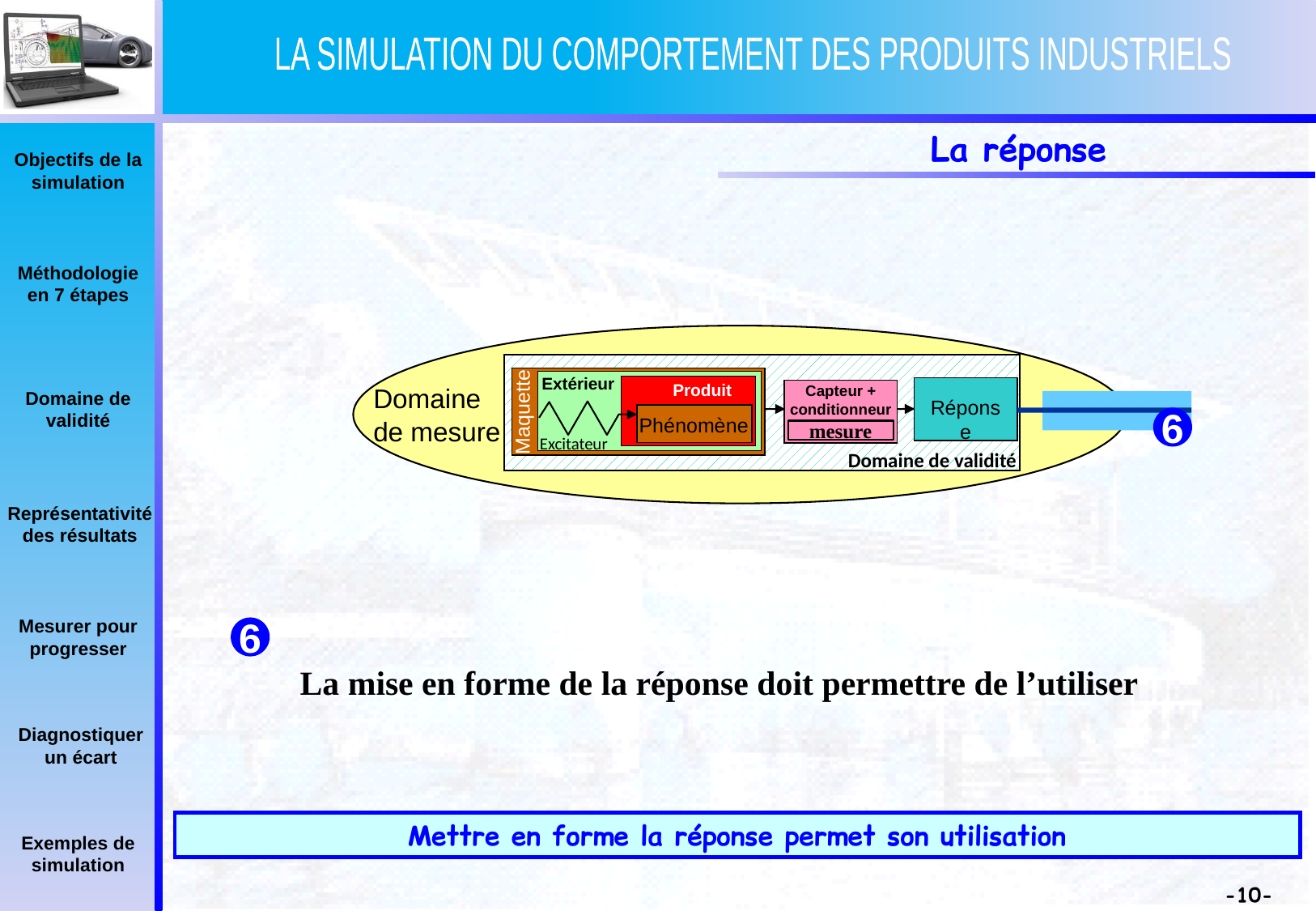

La réponse

Domaine de mesure

Domaine de validité
Extérieur

Produit

Capteur + conditionneur

Réponse

Maquette

Phénomène
6

mesure
Excitateur
6
La mise en forme de la réponse doit permettre de l’utiliser
Mettre en forme la réponse permet son utilisation